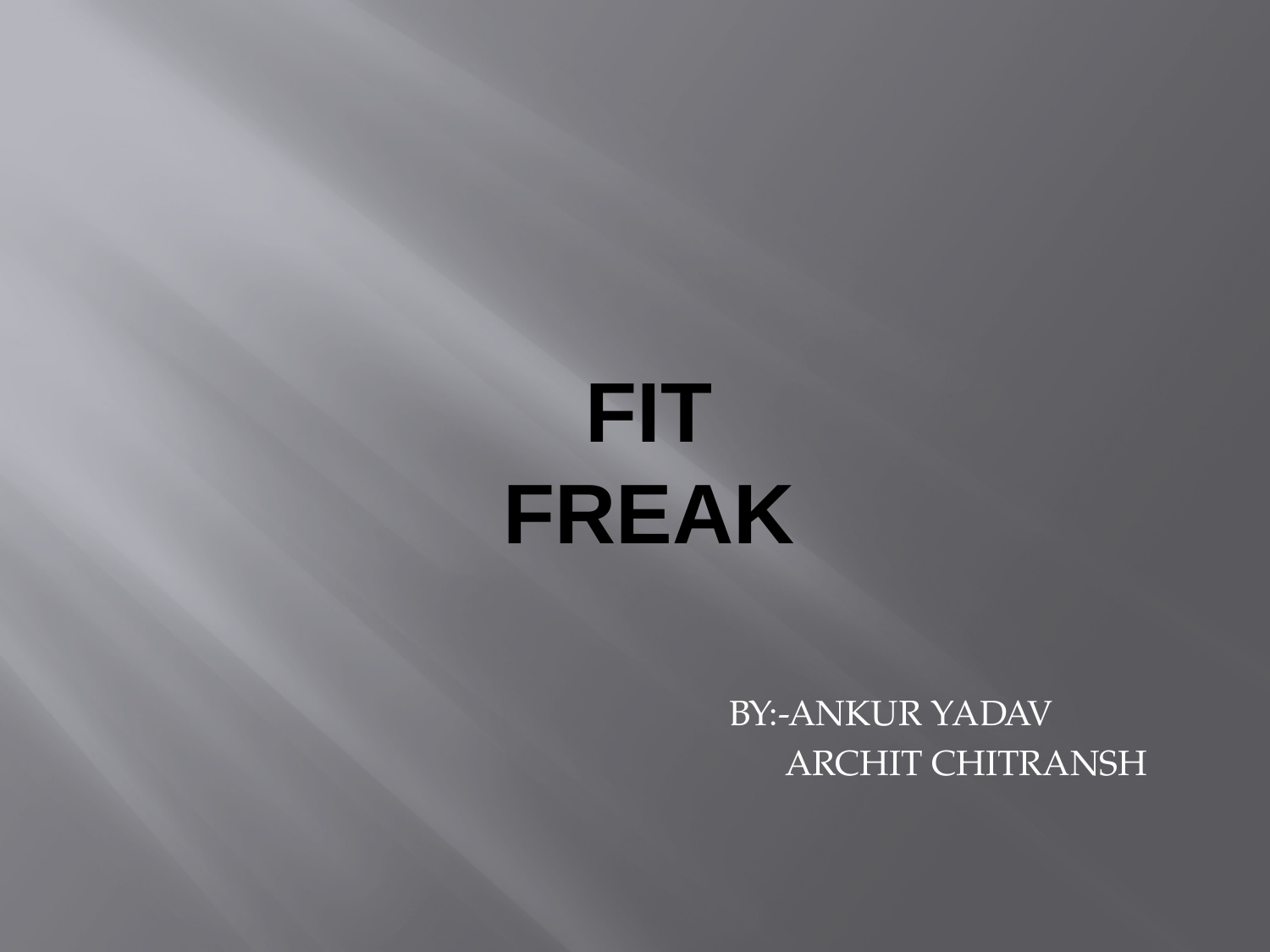

# FIT Freak
BY:-ANKUR YADAV
                 ARCHIT CHITRANSH